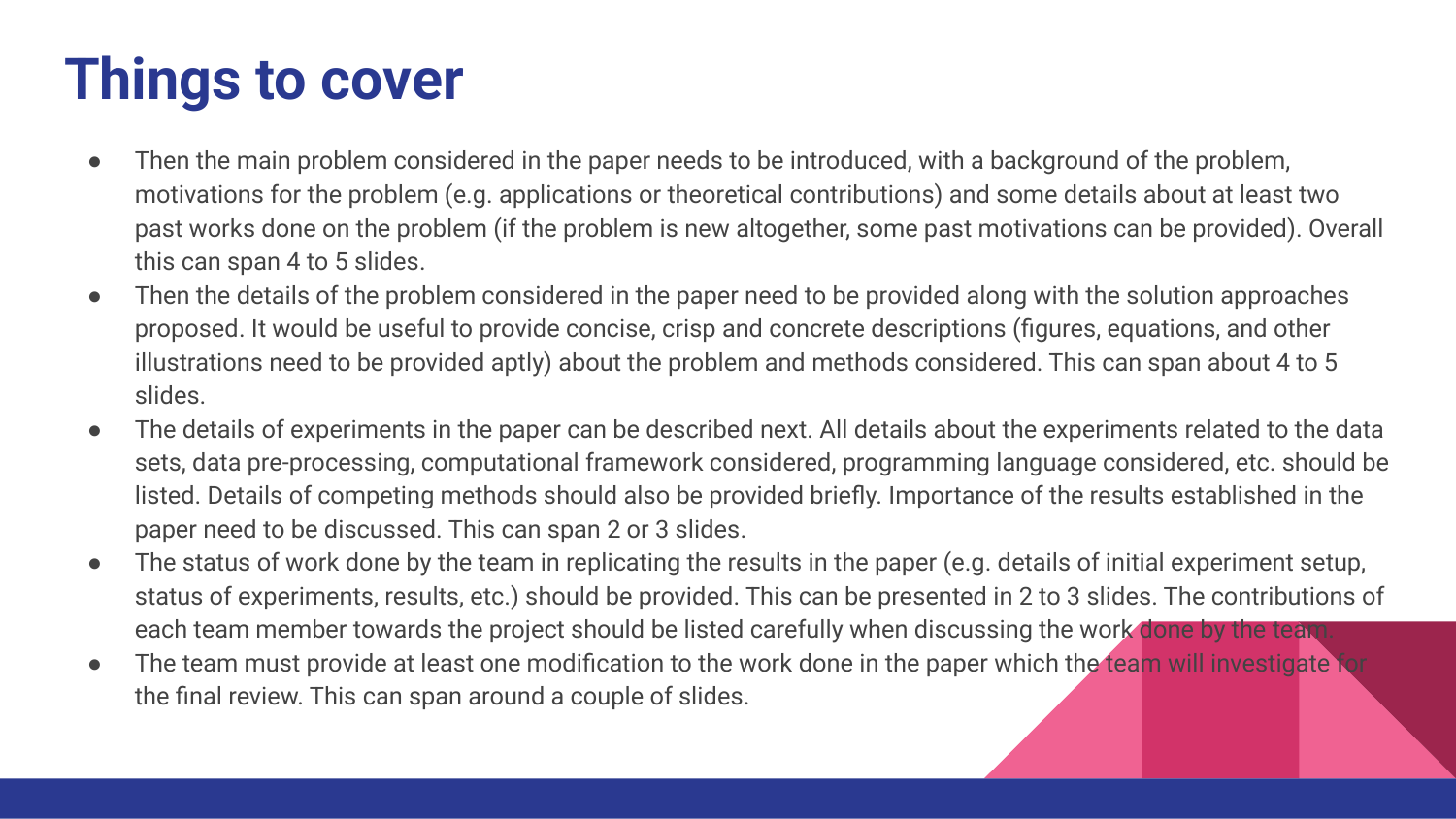

# Things to cover
Then the main problem considered in the paper needs to be introduced, with a background of the problem, motivations for the problem (e.g. applications or theoretical contributions) and some details about at least two past works done on the problem (if the problem is new altogether, some past motivations can be provided). Overall this can span 4 to 5 slides.
Then the details of the problem considered in the paper need to be provided along with the solution approaches proposed. It would be useful to provide concise, crisp and concrete descriptions (figures, equations, and other illustrations need to be provided aptly) about the problem and methods considered. This can span about 4 to 5 slides.
The details of experiments in the paper can be described next. All details about the experiments related to the data sets, data pre-processing, computational framework considered, programming language considered, etc. should be listed. Details of competing methods should also be provided briefly. Importance of the results established in the paper need to be discussed. This can span 2 or 3 slides.
The status of work done by the team in replicating the results in the paper (e.g. details of initial experiment setup, status of experiments, results, etc.) should be provided. This can be presented in 2 to 3 slides. The contributions of each team member towards the project should be listed carefully when discussing the work done by the team.
The team must provide at least one modification to the work done in the paper which the team will investigate for the final review. This can span around a couple of slides.